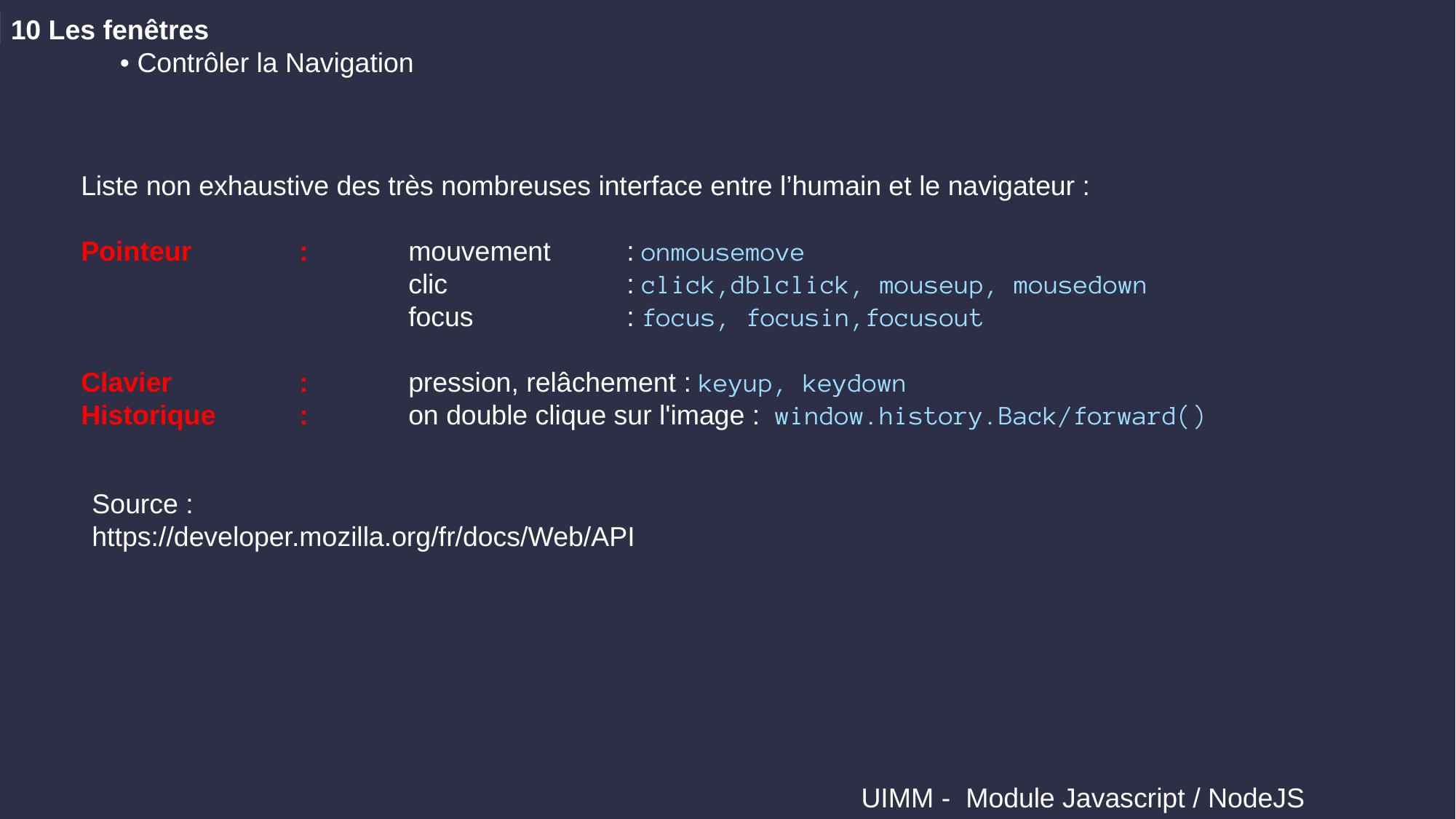

10 Les fenêtres
	• Contrôler la Navigation

Liste non exhaustive des très nombreuses interface entre l’humain et le navigateur :
Pointeur	:  	mouvement 	: onmousemove
			clic		: click,dblclick, mouseup, mousedown
			focus		: focus, focusin,focusout
Clavier		:	pression, relâchement : keyup, keydown
Historique	:	on double clique sur l'image :  window.history.Back/forward()

Source :
https://developer.mozilla.org/fr/docs/Web/API
                     UIMM -  Module Javascript / NodeJS